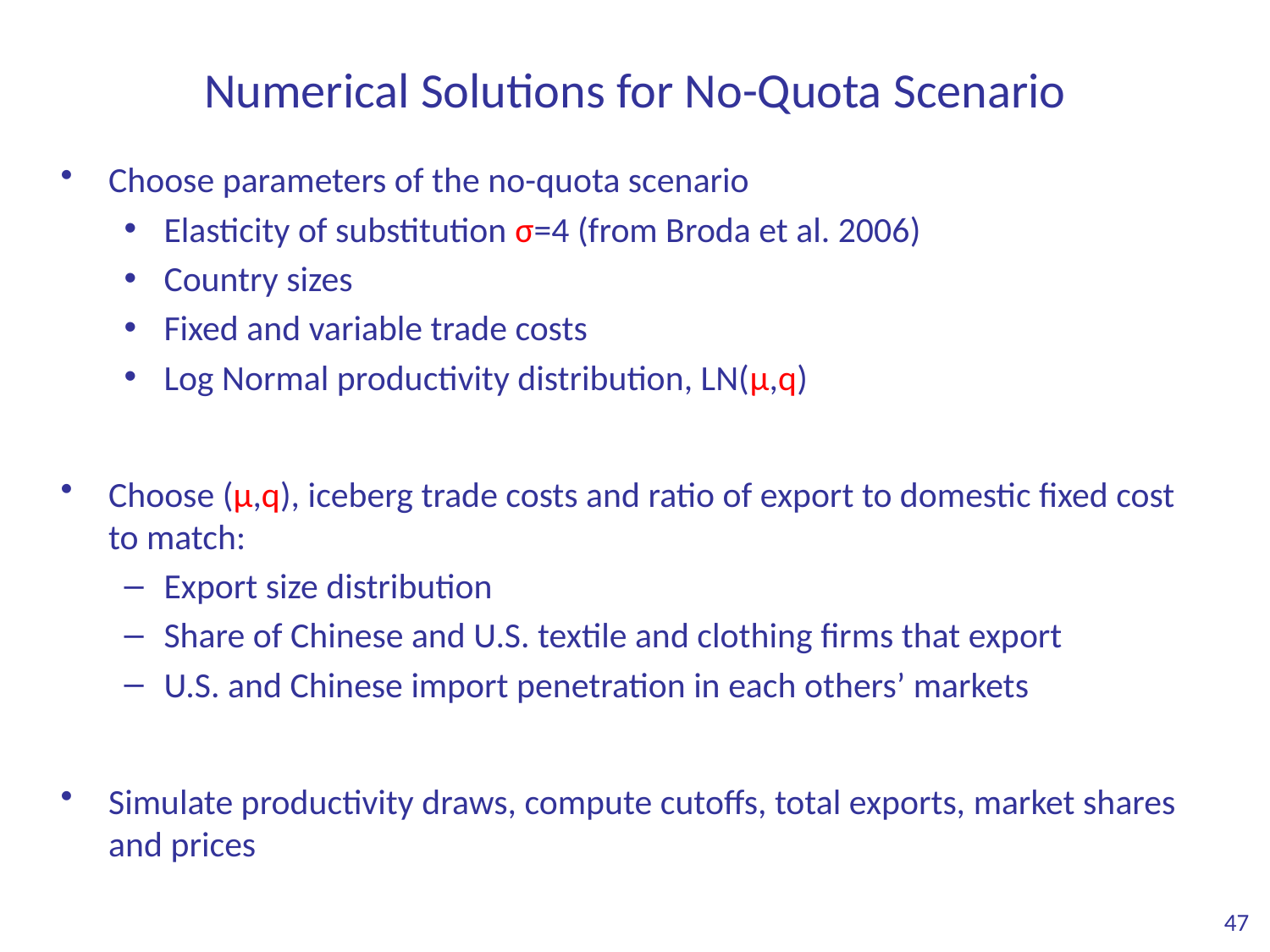

# Numerical Solutions for No-Quota Scenario
Choose parameters of the no-quota scenario
Elasticity of substitution σ=4 (from Broda et al. 2006)
Country sizes
Fixed and variable trade costs
Log Normal productivity distribution, LN(μ,q)

Choose (μ,q), iceberg trade costs and ratio of export to domestic fixed cost to match:
Export size distribution
Share of Chinese and U.S. textile and clothing firms that export
U.S. and Chinese import penetration in each others’ markets

Simulate productivity draws, compute cutoffs, total exports, market shares and prices

47